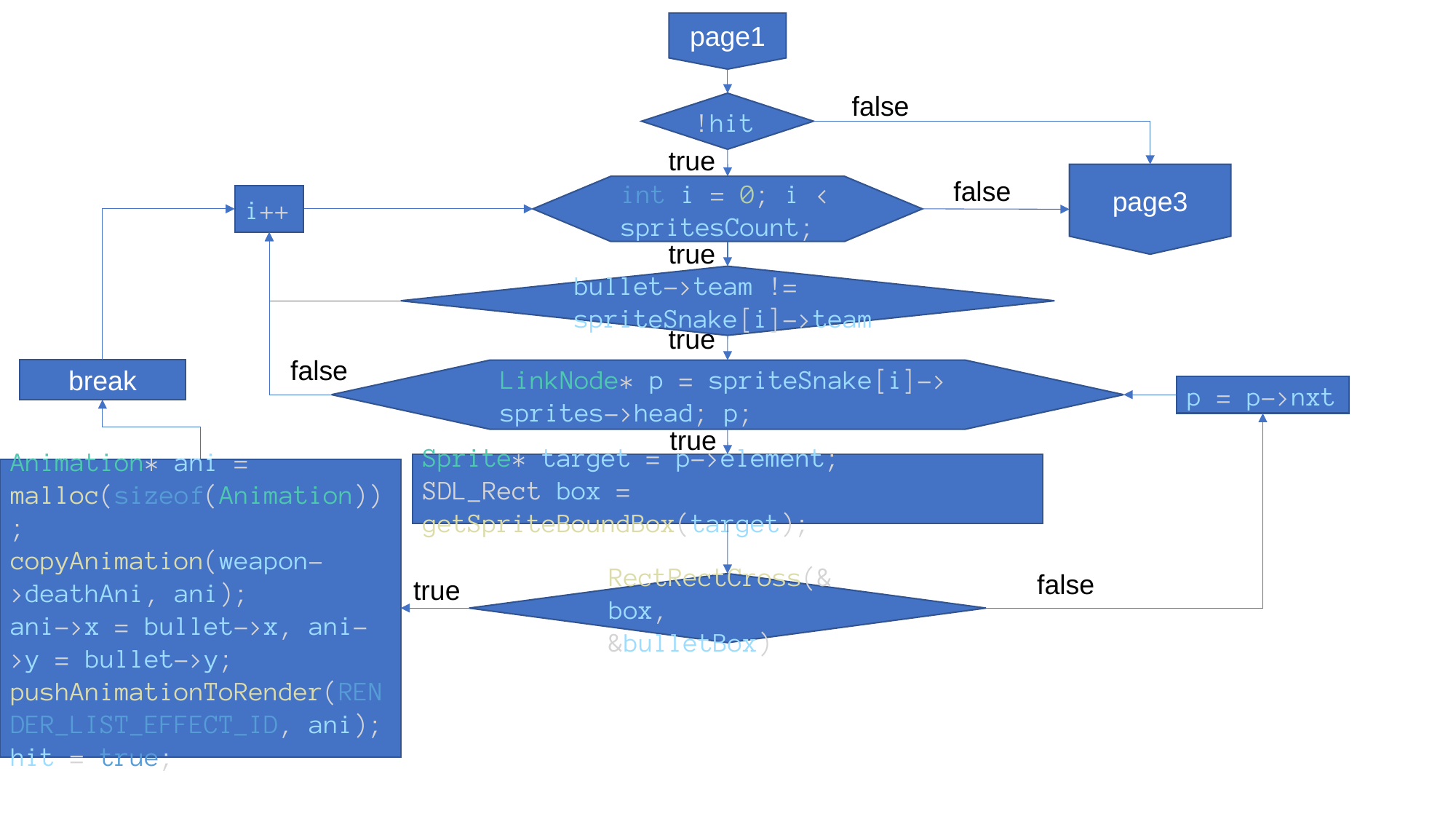

page1
false
!hit
true
page3
false
int i = 0; i < spritesCount;
i++
true
bullet->team != spriteSnake[i]->team
true
false
break
LinkNode* p = spriteSnake[i]->
sprites->head; p;
p = p->nxt
true
Sprite* target = p->element;
SDL_Rect box = getSpriteBoundBox(target);
Animation* ani = malloc(sizeof(Animation));
copyAnimation(weapon->deathAni, ani);
ani->x = bullet->x, ani->y = bullet->y;
pushAnimationToRender(RENDER_LIST_EFFECT_ID, ani);
hit = true;
false
true
RectRectCross(&box, &bulletBox)